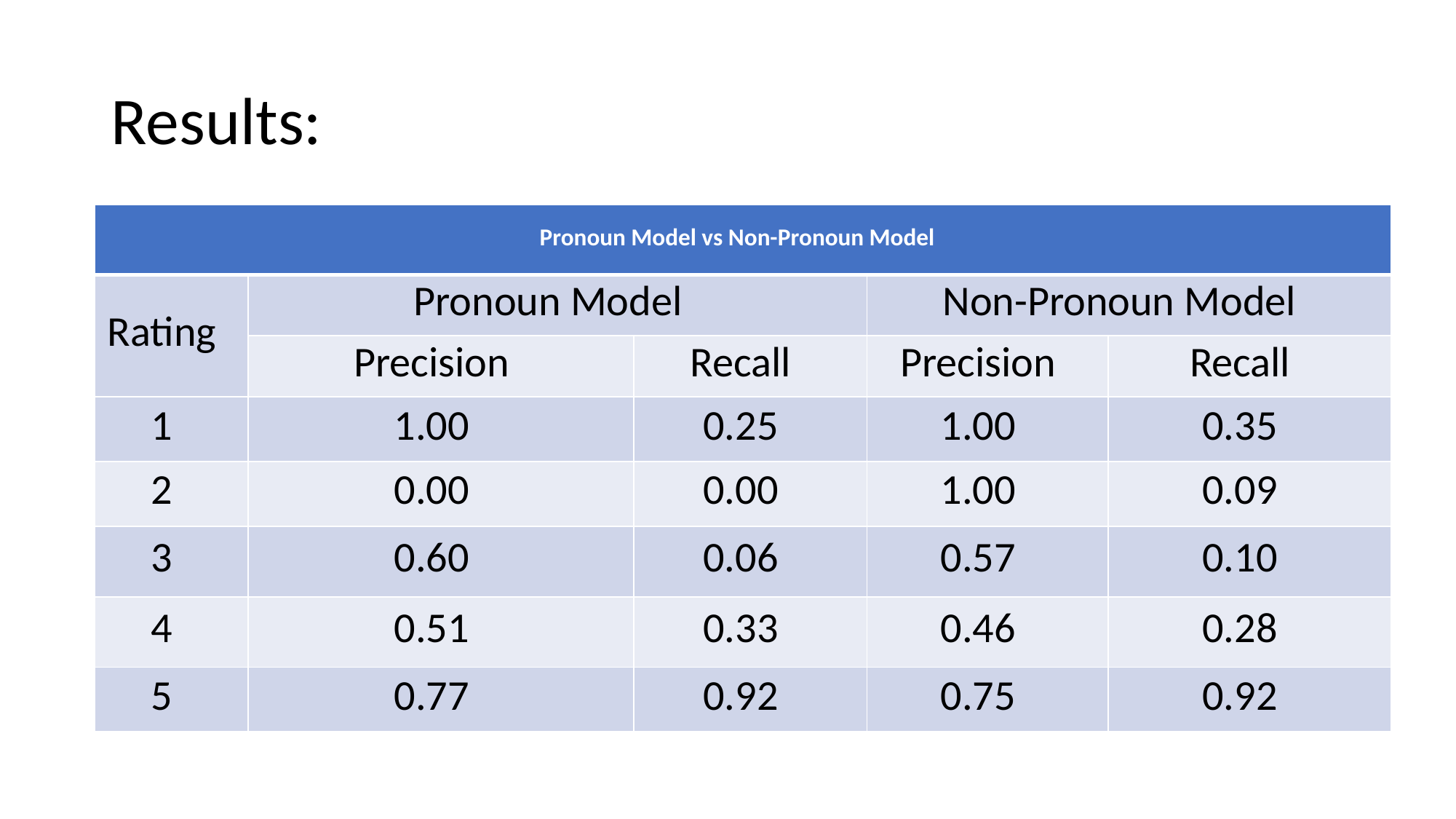

# Results:
| Pronoun Model vs Non-Pronoun Model |  |  |  |  |
| --- | --- | --- | --- | --- |
| Rating | Pronoun Model |  | Non-Pronoun Model |  |
|  | Precision | Recall | Precision | Recall |
| 1 | 1.00 | 0.25 | 1.00 | 0.35 |
| 2 | 0.00 | 0.00 | 1.00 | 0.09 |
| 3 | 0.60 | 0.06 | 0.57 | 0.10 |
| 4 | 0.51 | 0.33 | 0.46 | 0.28 |
| 5 | 0.77 | 0.92 | 0.75 | 0.92 |